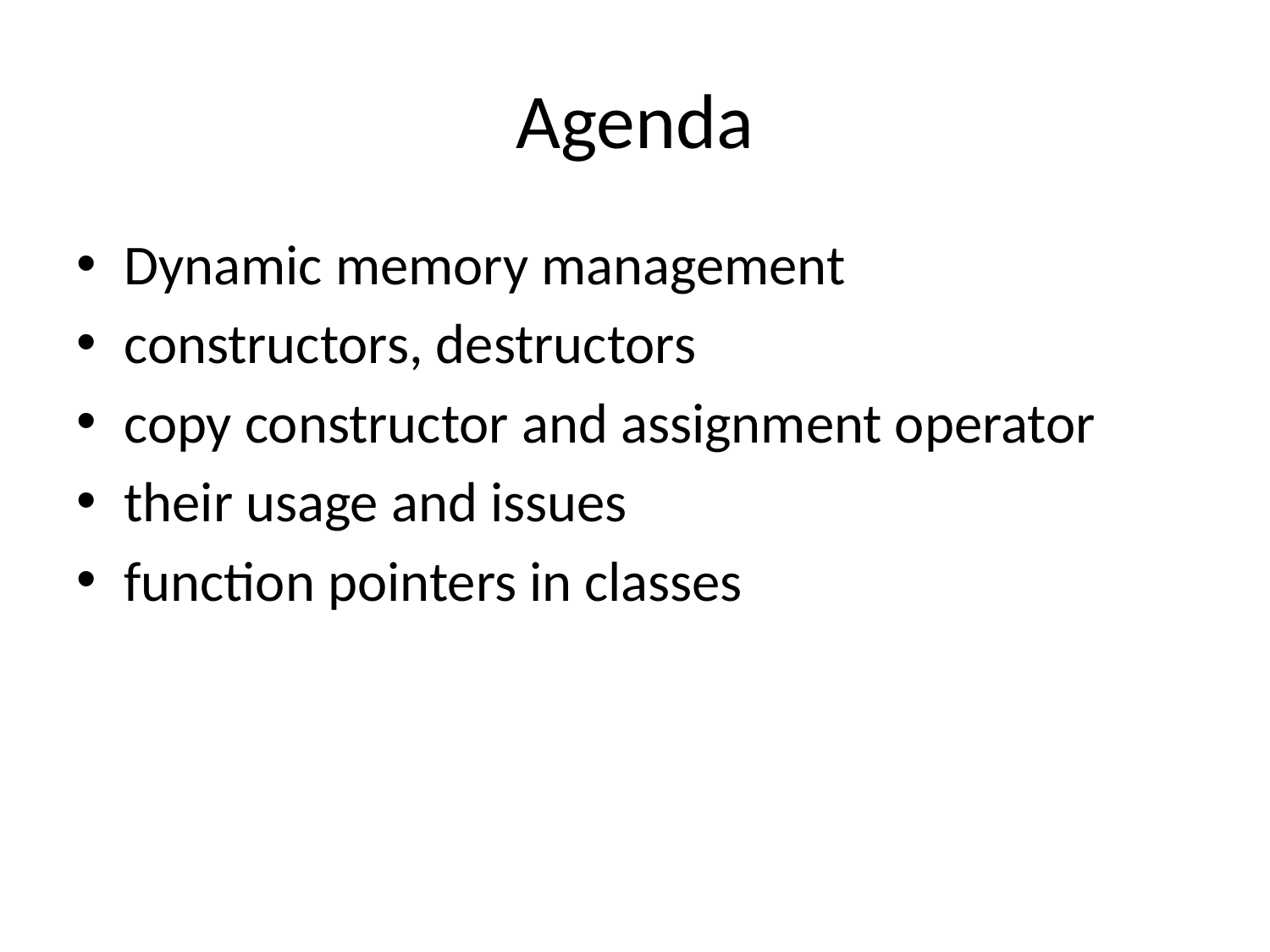

# Agenda
Dynamic memory management
constructors, destructors
copy constructor and assignment operator
their usage and issues
function pointers in classes